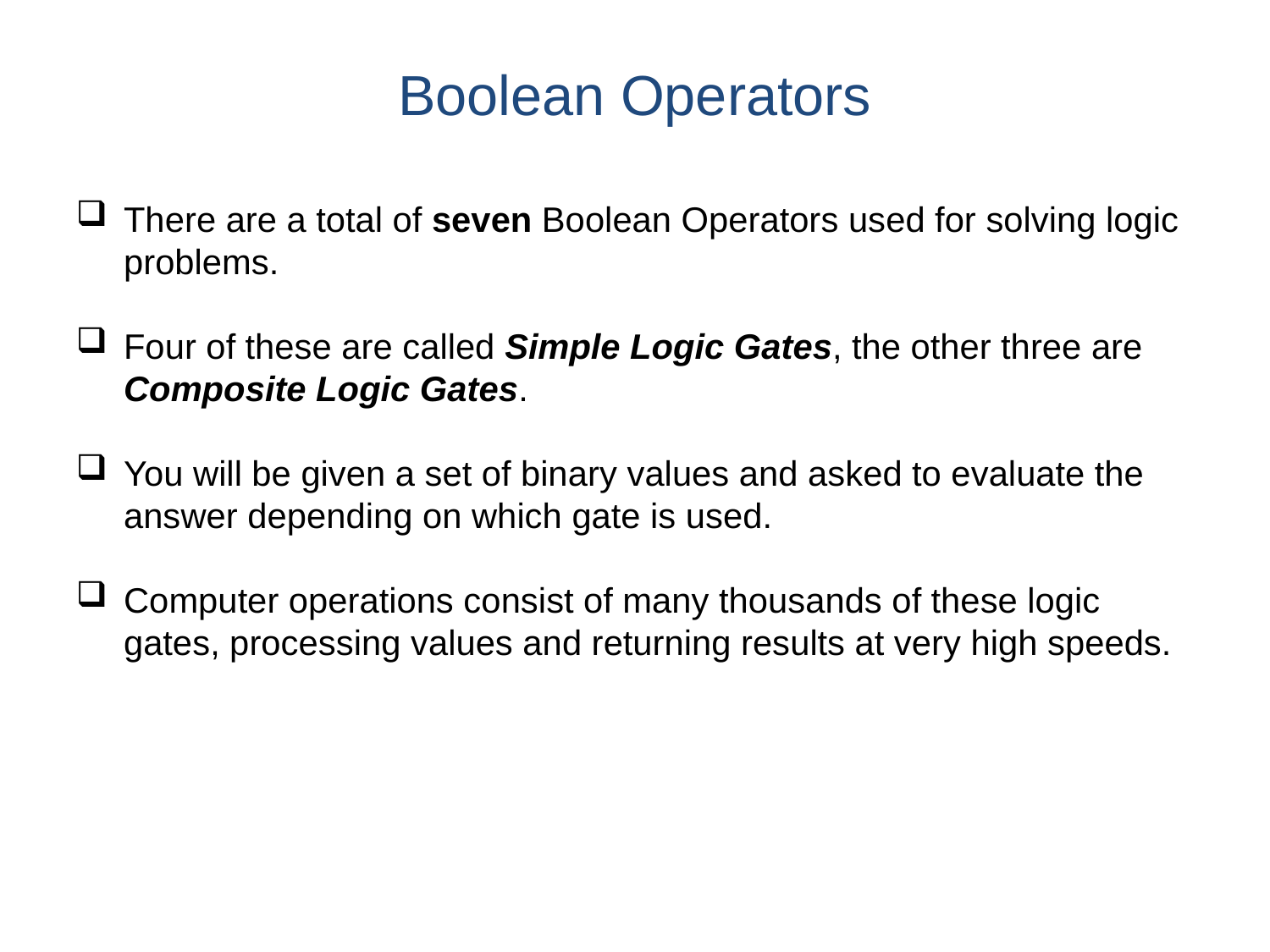

# Boolean Operators
There are a total of seven Boolean Operators used for solving logic problems.

Four of these are called Simple Logic Gates, the other three are Composite Logic Gates.

You will be given a set of binary values and asked to evaluate the answer depending on which gate is used.

Computer operations consist of many thousands of these logic gates, processing values and returning results at very high speeds.